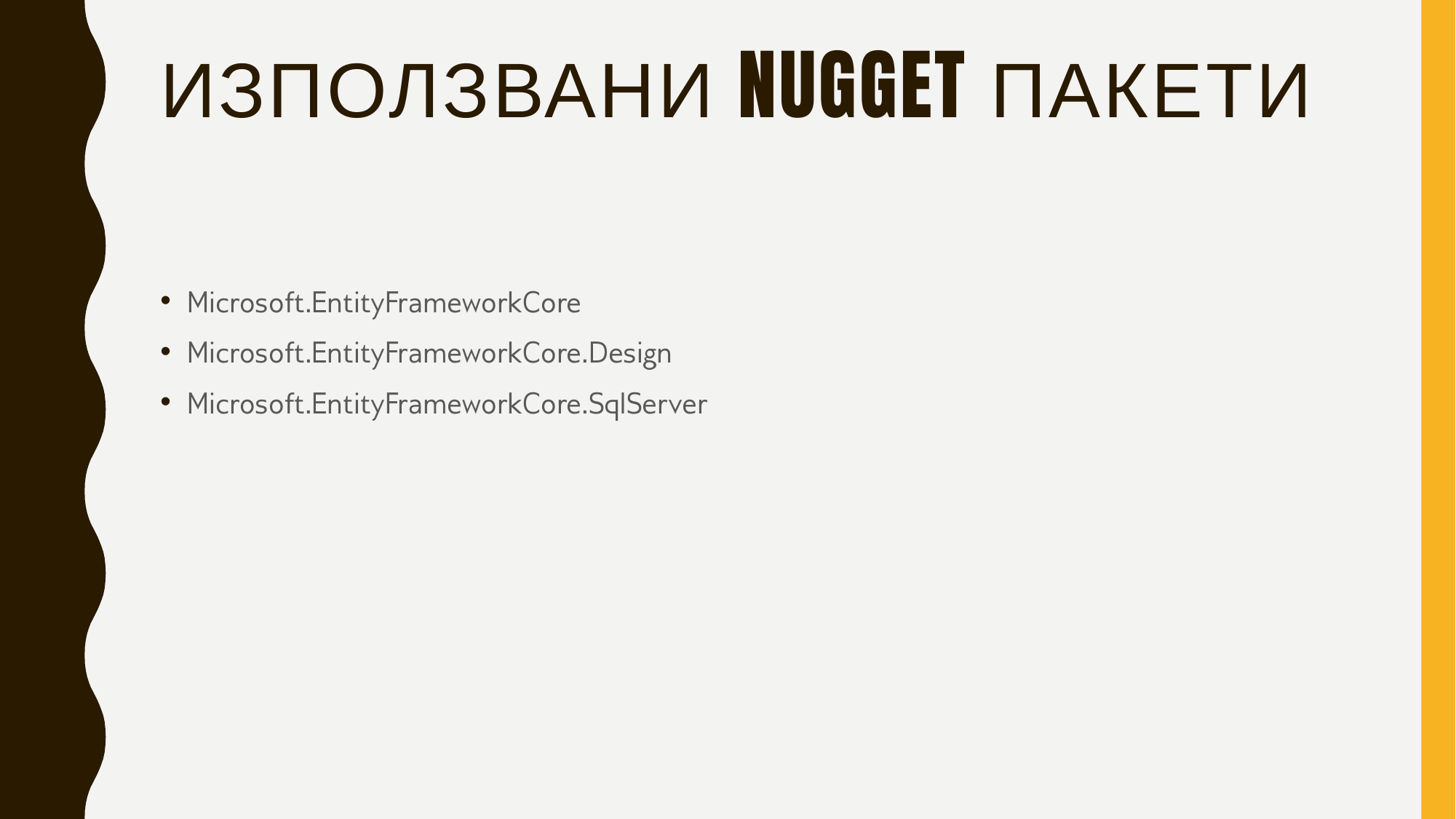

# Използвани nugget пакети
Microsoft.EntityFrameworkCore
Microsoft.EntityFrameworkCore.Design
Microsoft.EntityFrameworkCore.SqlServer